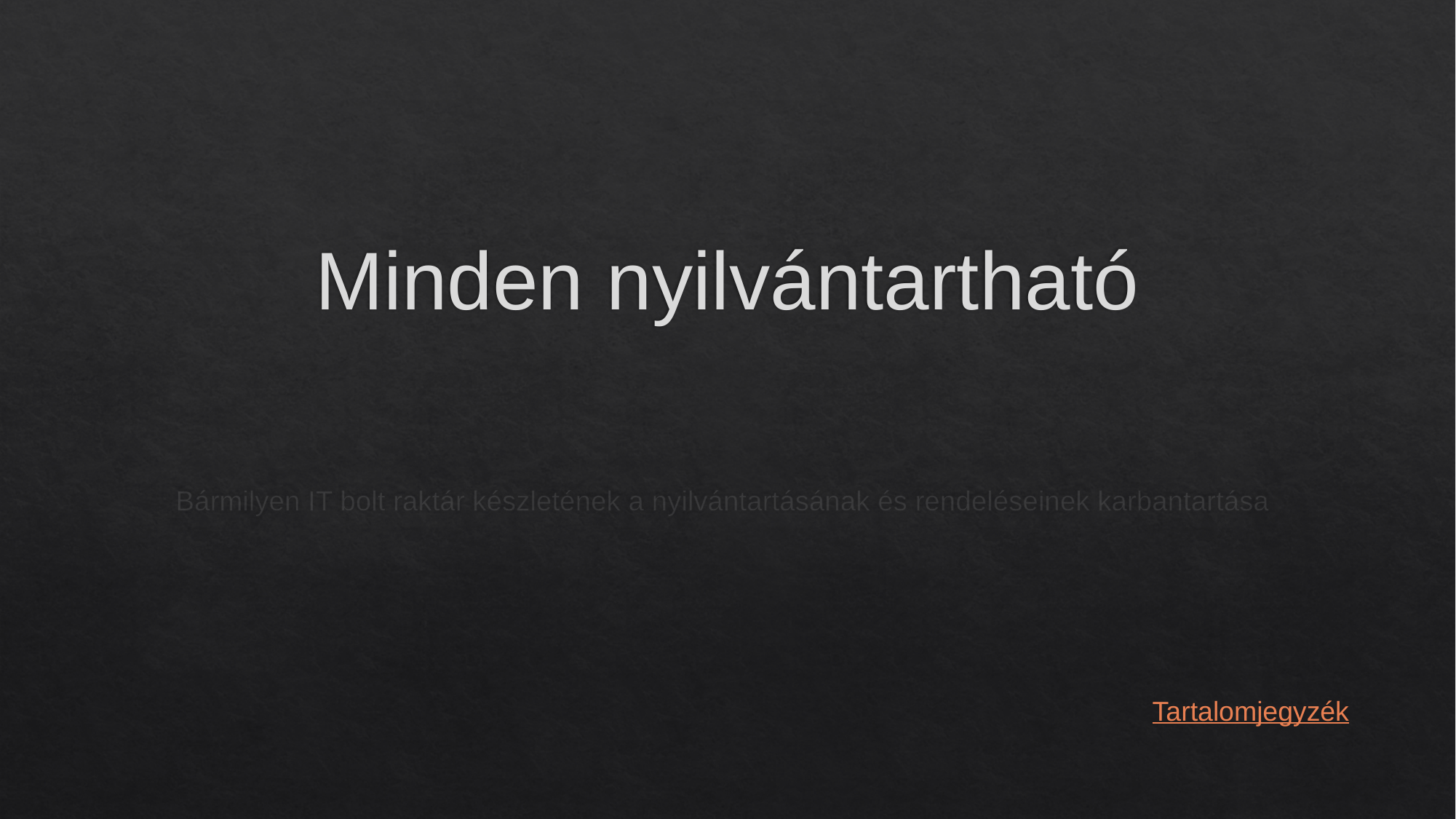

# Minden nyilvántartható

Bármilyen IT bolt raktár készletének a nyilvántartásának és rendeléseinek karbantartása.
Tartalomjegyzék